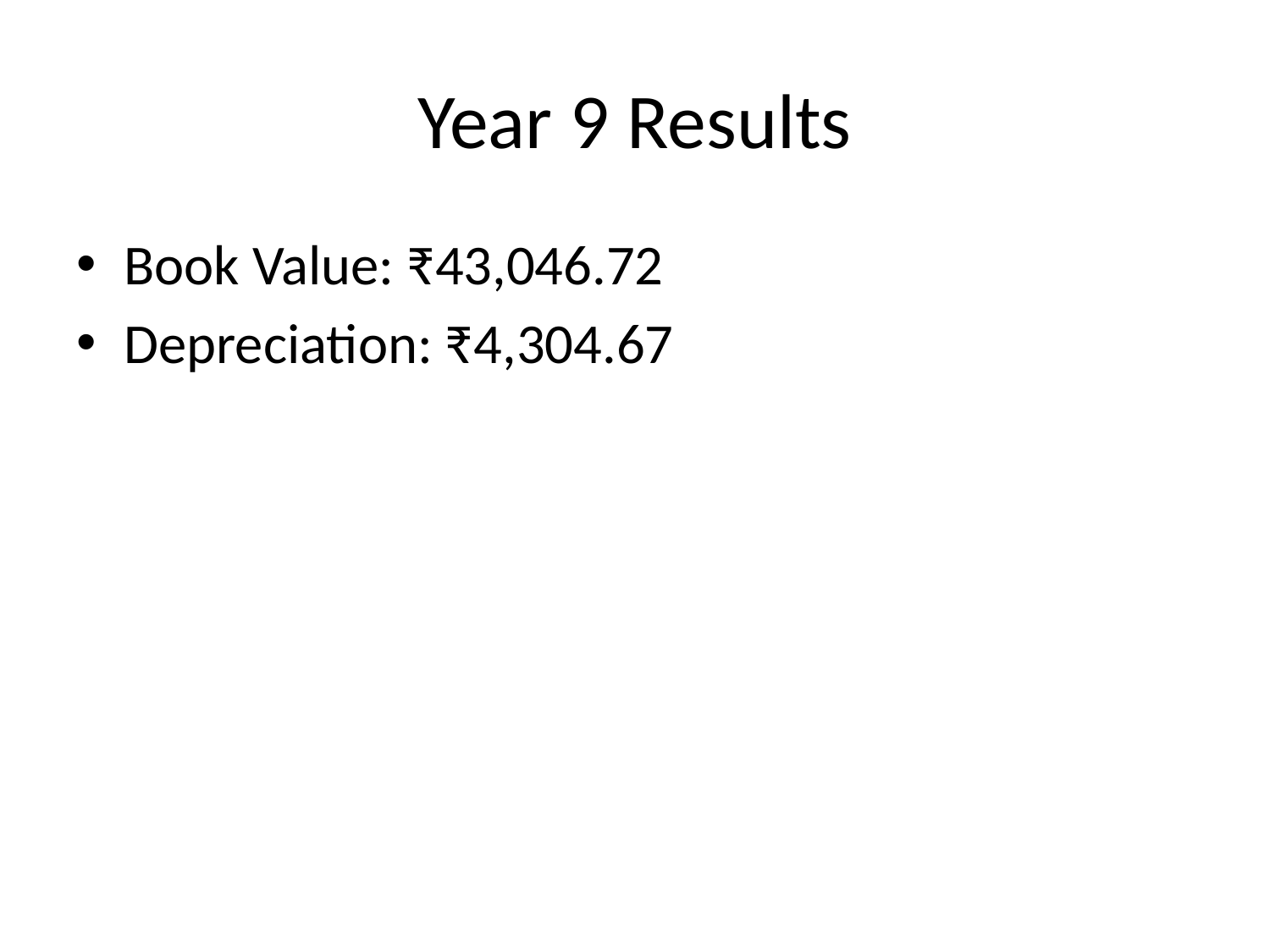

# Year 9 Results
Book Value: ₹43,046.72
Depreciation: ₹4,304.67